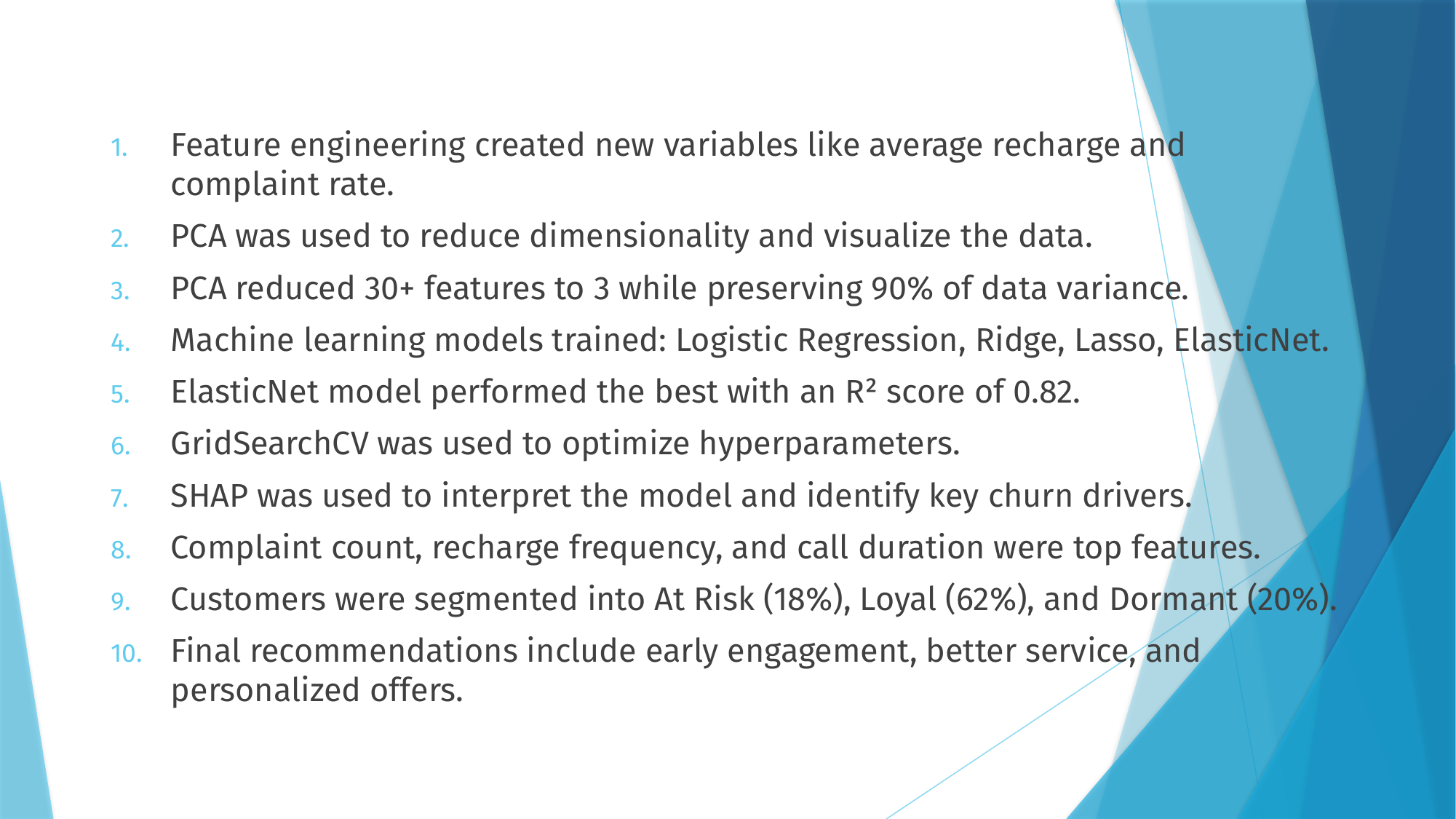

Feature engineering created new variables like average recharge and complaint rate.
PCA was used to reduce dimensionality and visualize the data.
PCA reduced 30+ features to 3 while preserving 90% of data variance.
Machine learning models trained: Logistic Regression, Ridge, Lasso, ElasticNet.
ElasticNet model performed the best with an R² score of 0.82.
GridSearchCV was used to optimize hyperparameters.
SHAP was used to interpret the model and identify key churn drivers.
Complaint count, recharge frequency, and call duration were top features.
Customers were segmented into At Risk (18%), Loyal (62%), and Dormant (20%).
Final recommendations include early engagement, better service, and personalized offers.